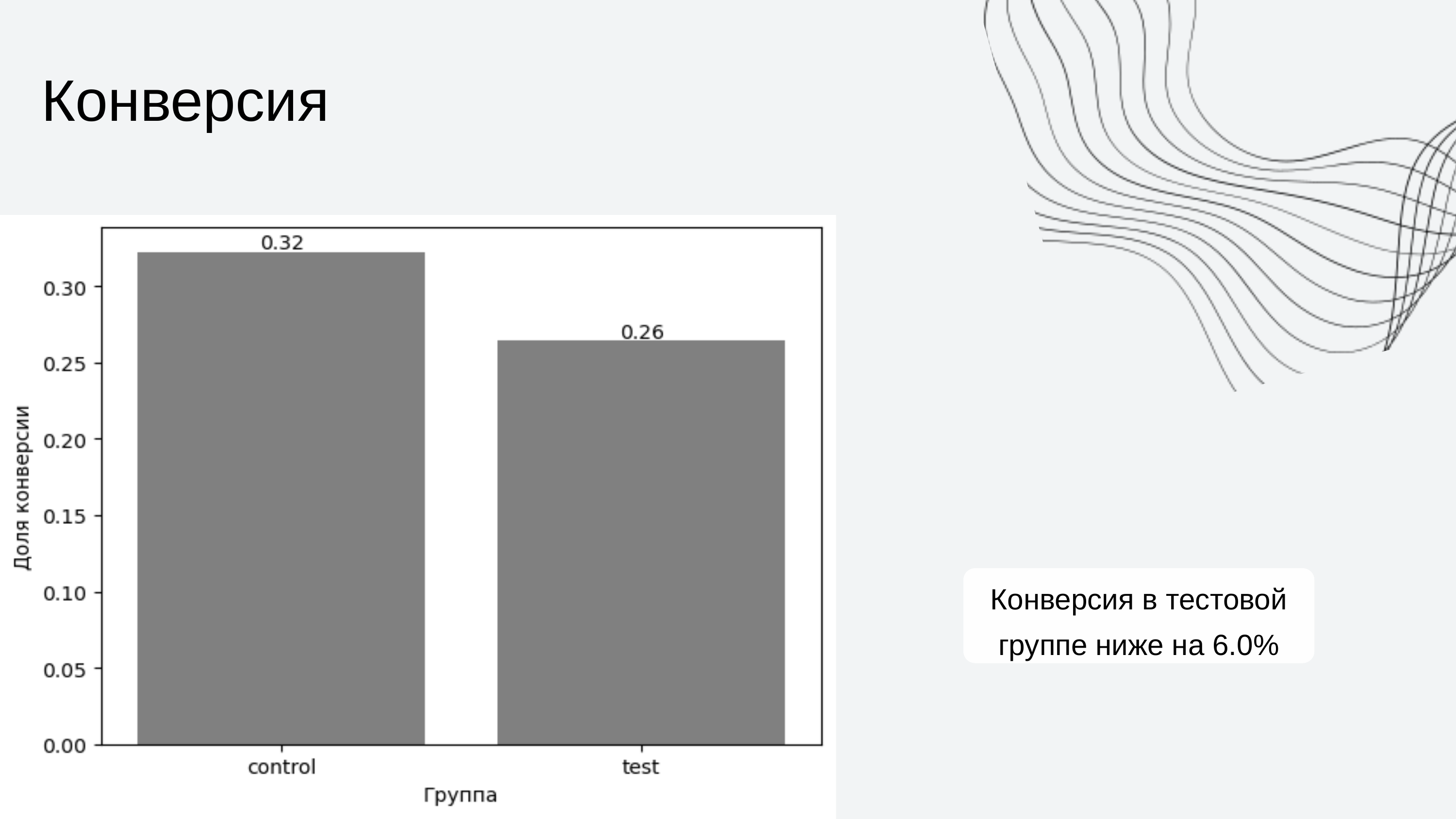

Конверсия

Конверсия в тестовой группе ниже на 6.0%